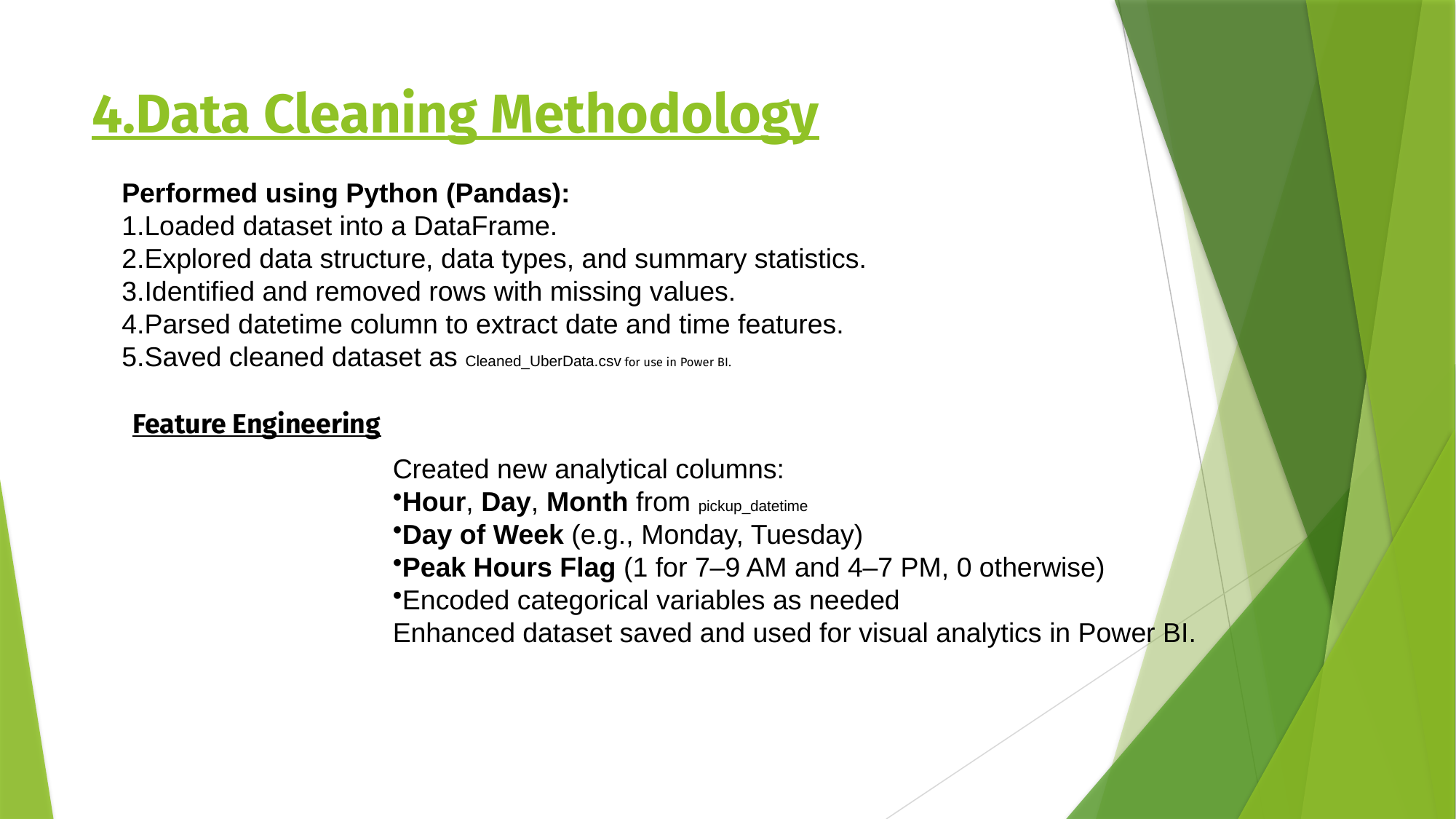

# 4.Data Cleaning Methodology
Performed using Python (Pandas):
Loaded dataset into a DataFrame.
Explored data structure, data types, and summary statistics.
Identified and removed rows with missing values.
Parsed datetime column to extract date and time features.
Saved cleaned dataset as Cleaned_UberData.csv for use in Power BI.
Feature Engineering

Created new analytical columns:
Hour, Day, Month from pickup_datetime
Day of Week (e.g., Monday, Tuesday)
Peak Hours Flag (1 for 7–9 AM and 4–7 PM, 0 otherwise)
Encoded categorical variables as needed
Enhanced dataset saved and used for visual analytics in Power BI.